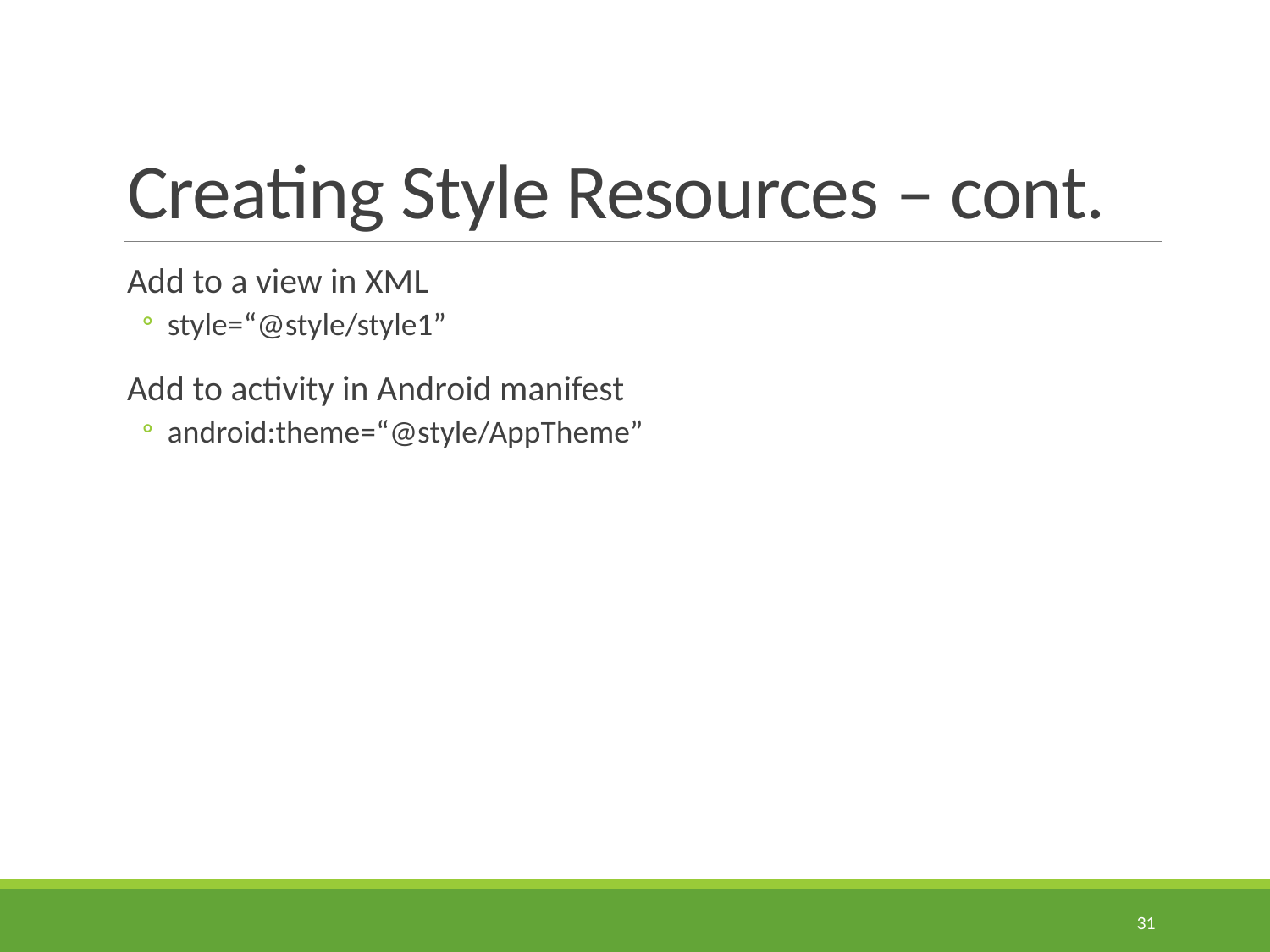

# Creating Style Resources – cont.
Add to a view in XML
style=“@style/style1”
Add to activity in Android manifest
android:theme=“@style/AppTheme”
31